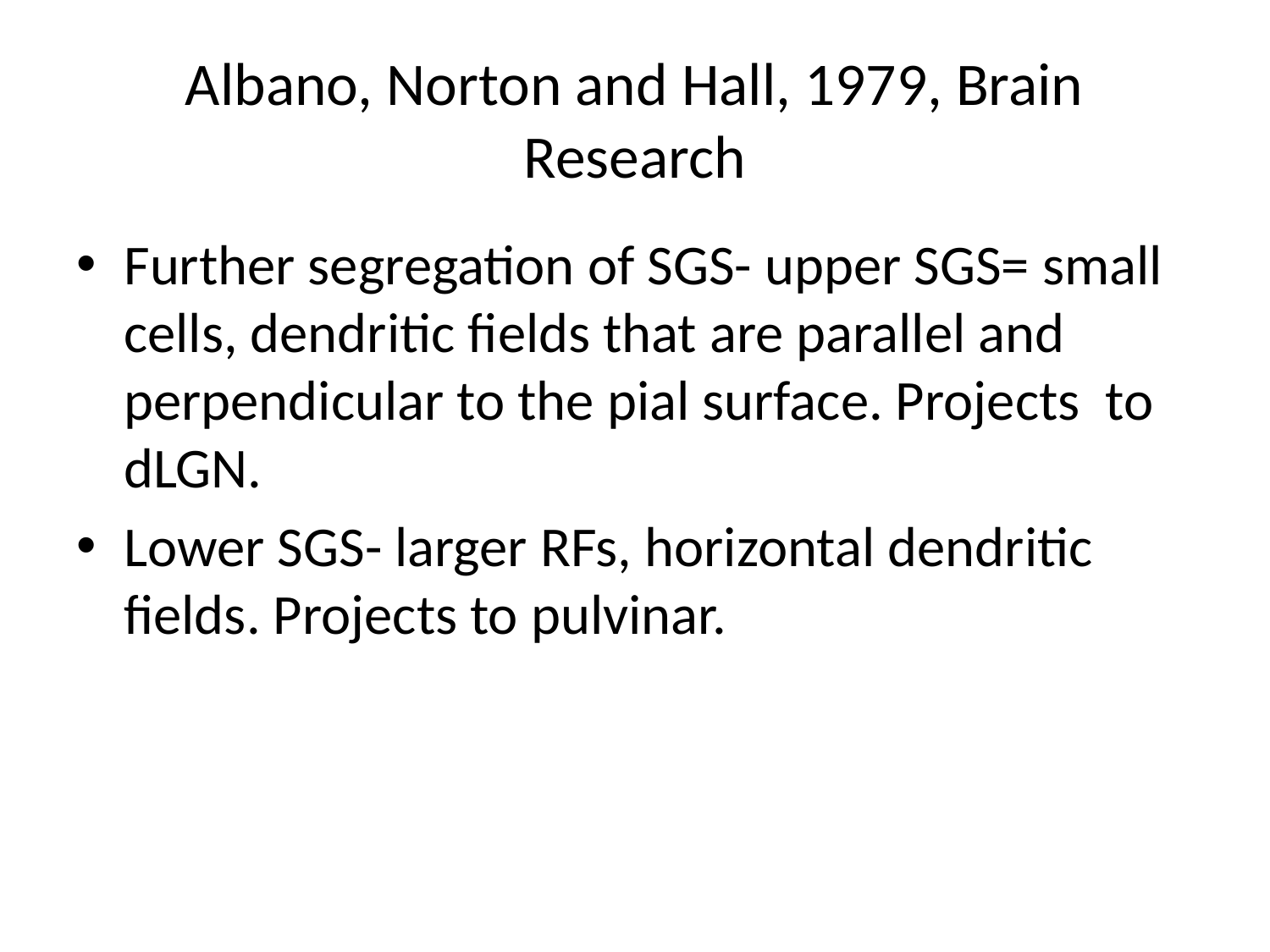

# Albano, Norton and Hall, 1979, Brain Research
Further segregation of SGS- upper SGS= small cells, dendritic fields that are parallel and perpendicular to the pial surface. Projects  to dLGN.
Lower SGS- larger RFs, horizontal dendritic fields. Projects to pulvinar.